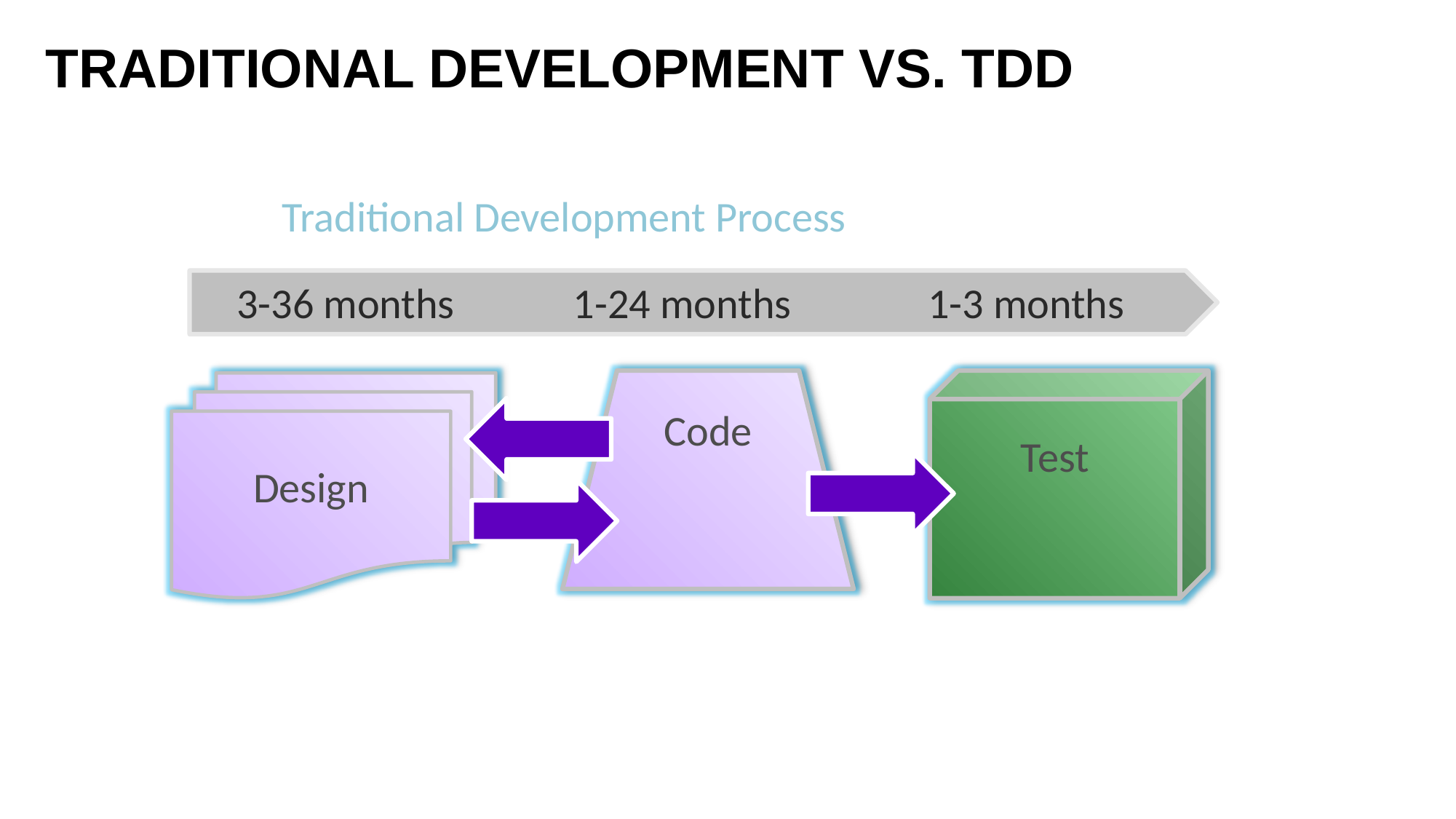

# Traditional Development vs. TDD
Traditional Development Process

3-36 months
1-24 months
1-3 months
3 – 36 months
1 – 24 months
1 – 3 months
Code
Test

Design